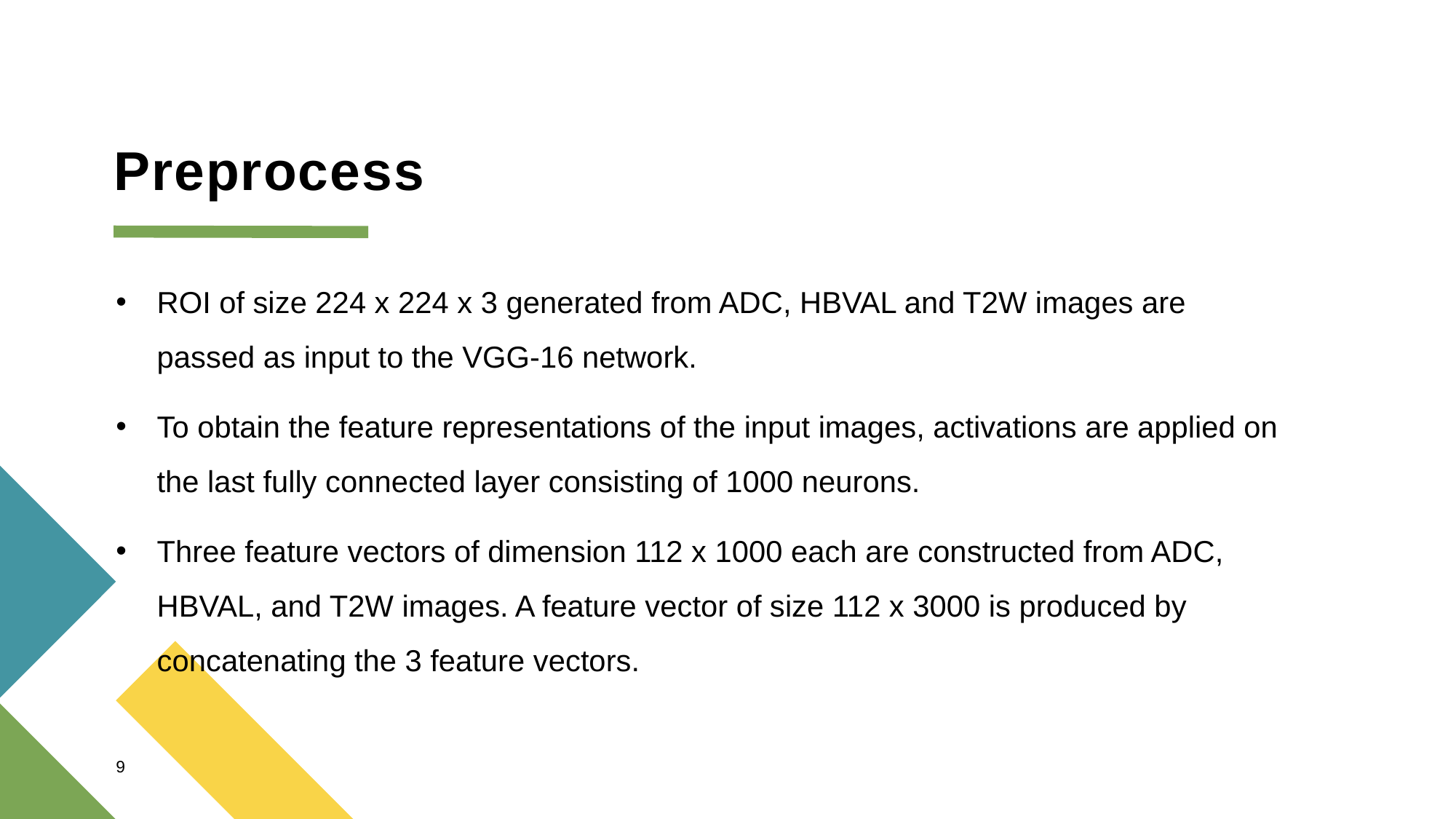

# Preprocess
ROI of size 224 x 224 x 3 generated from ADC, HBVAL and T2W images are passed as input to the VGG-16 network.
To obtain the feature representations of the input images, activations are applied on the last fully connected layer consisting of 1000 neurons.
Three feature vectors of dimension 112 x 1000 each are constructed from ADC, HBVAL, and T2W images. A feature vector of size 112 x 3000 is produced by concatenating the 3 feature vectors.

9